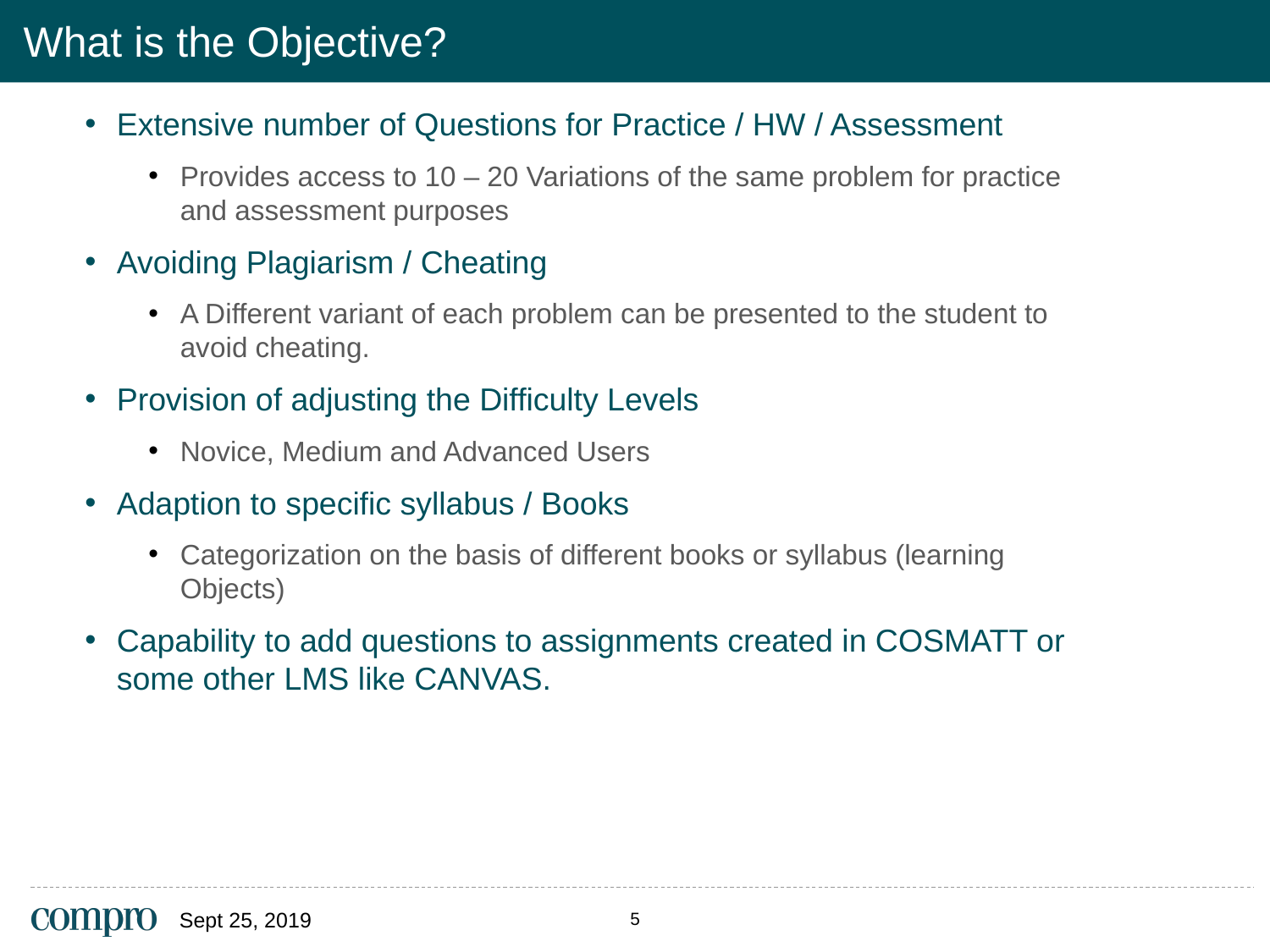

# What is the Objective?
Extensive number of Questions for Practice / HW / Assessment
Provides access to 10 – 20 Variations of the same problem for practice and assessment purposes
Avoiding Plagiarism / Cheating
A Different variant of each problem can be presented to the student to avoid cheating.
Provision of adjusting the Difficulty Levels
Novice, Medium and Advanced Users
Adaption to specific syllabus / Books
Categorization on the basis of different books or syllabus (learning Objects)
Capability to add questions to assignments created in COSMATT or some other LMS like CANVAS.